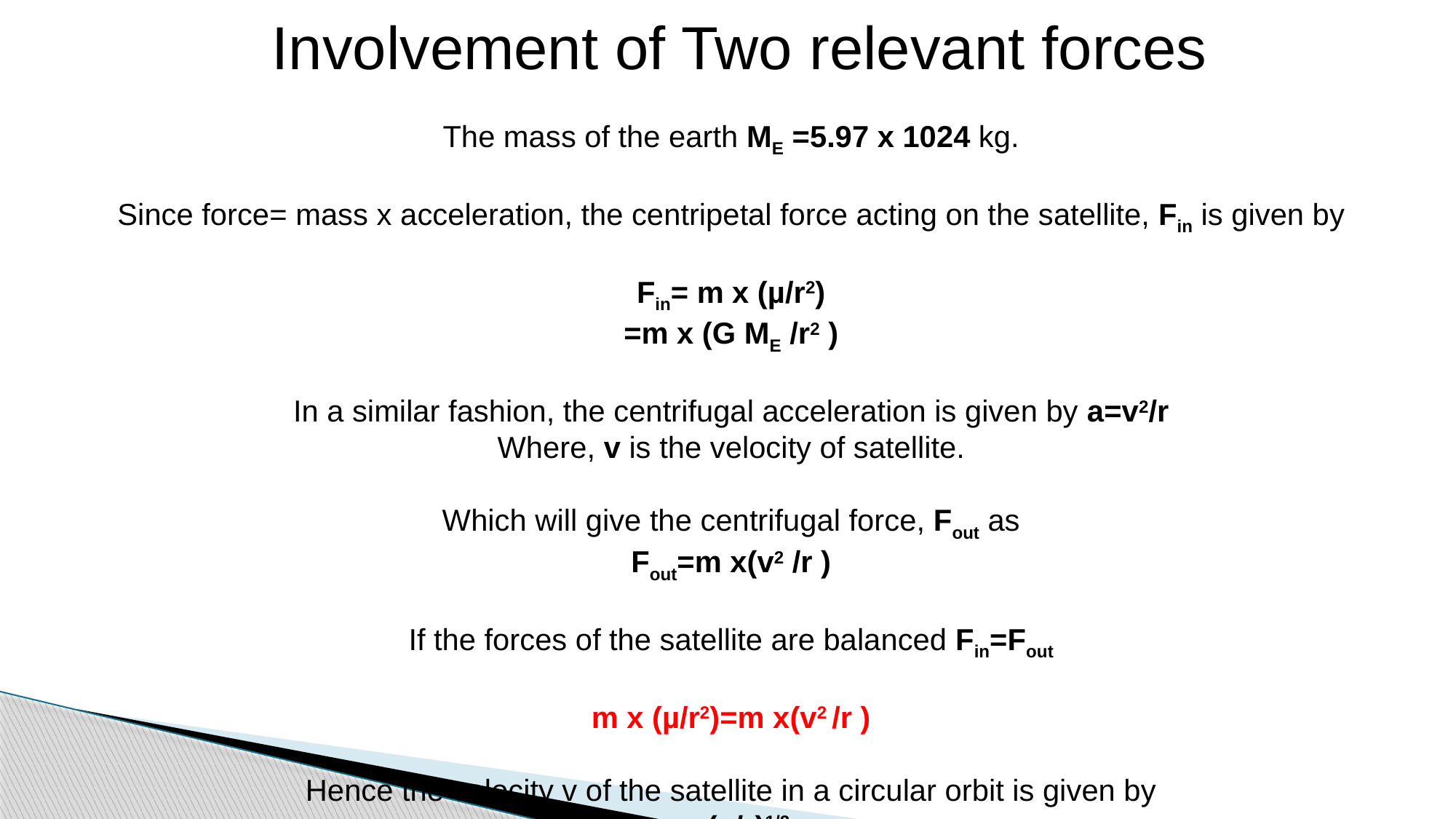

Involvement of Two relevant forces

The mass of the earth ME =5.97 x 1024 kg.
Since force= mass x acceleration, the centripetal force acting on the satellite, Fin is given by
Fin= m x (µ/r2)
=m x (G ME /r2 )
In a similar fashion, the centrifugal acceleration is given by a=v2/r
Where, v is the velocity of satellite.
Which will give the centrifugal force, Fout as
Fout=m x(v2 /r )
If the forces of the satellite are balanced Fin=Fout
m x (µ/r2)=m x(v2 /r )
Hence the velocity v of the satellite in a circular orbit is given by
v=(µ/r)1/2